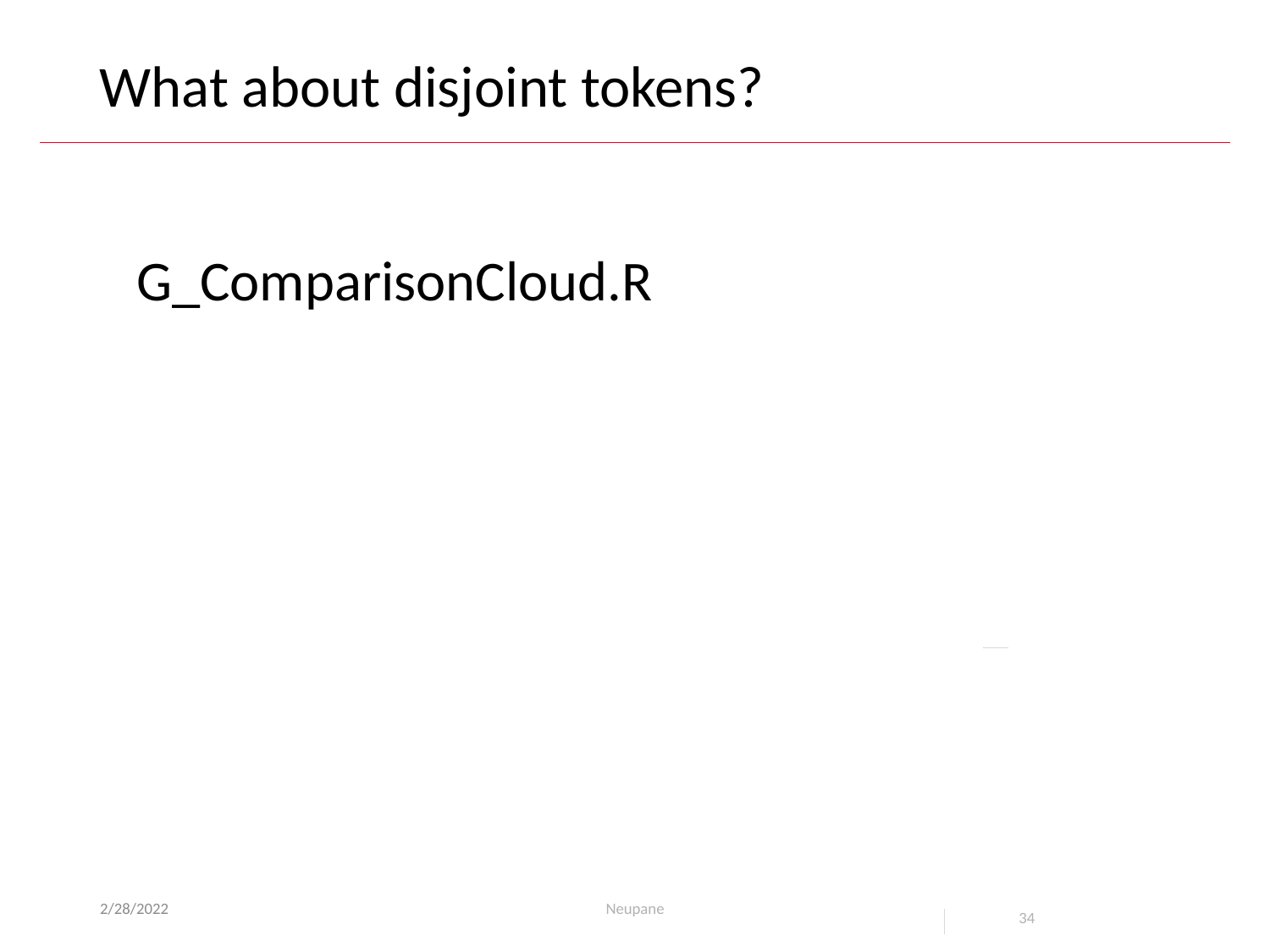

# What about disjoint tokens?
G_ComparisonCloud.R
2/28/2022
Neupane
34